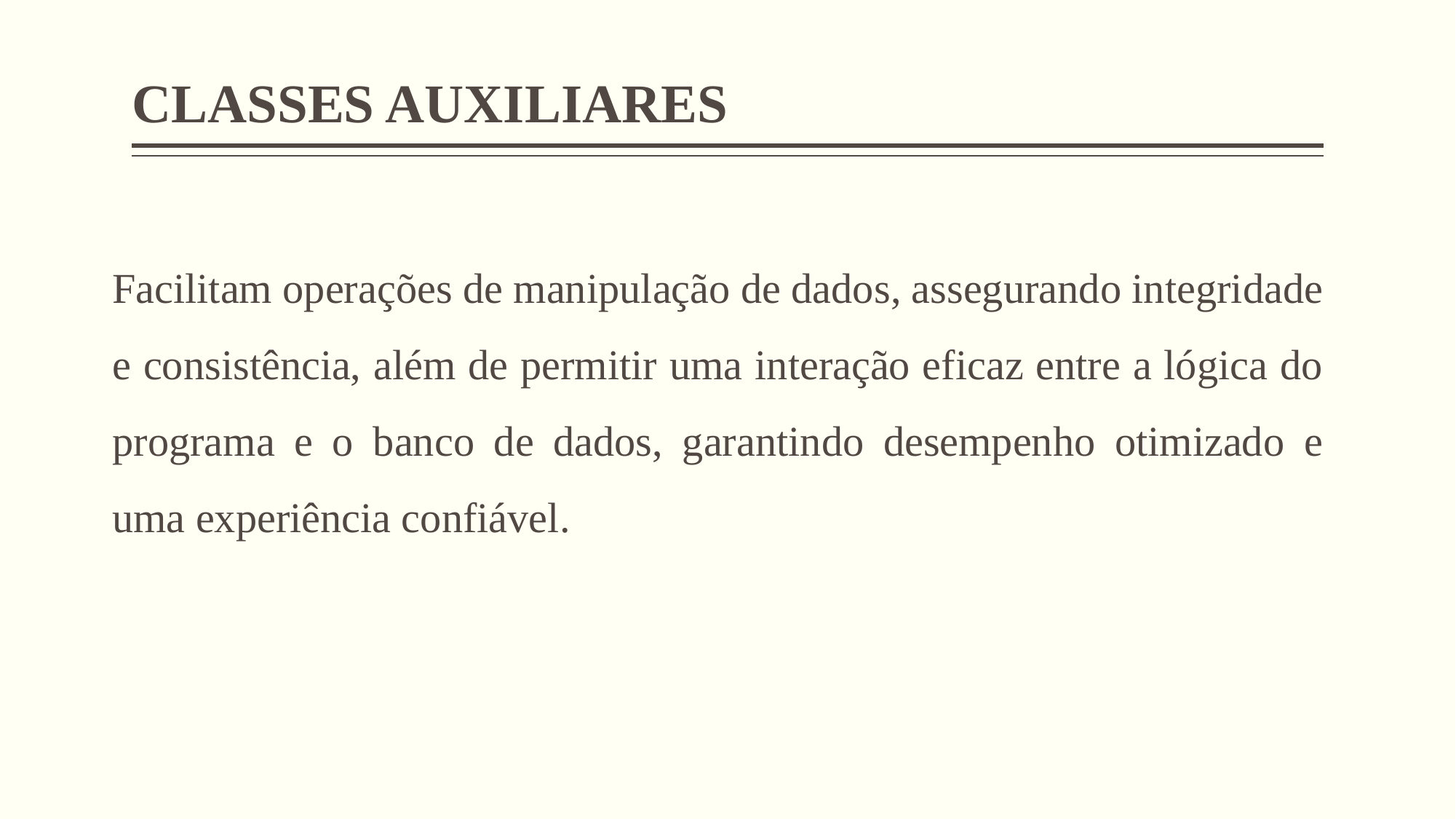

# CLASSES AUXILIARES
Facilitam operações de manipulação de dados, assegurando integridade e consistência, além de permitir uma interação eficaz entre a lógica do programa e o banco de dados, garantindo desempenho otimizado e uma experiência confiável.